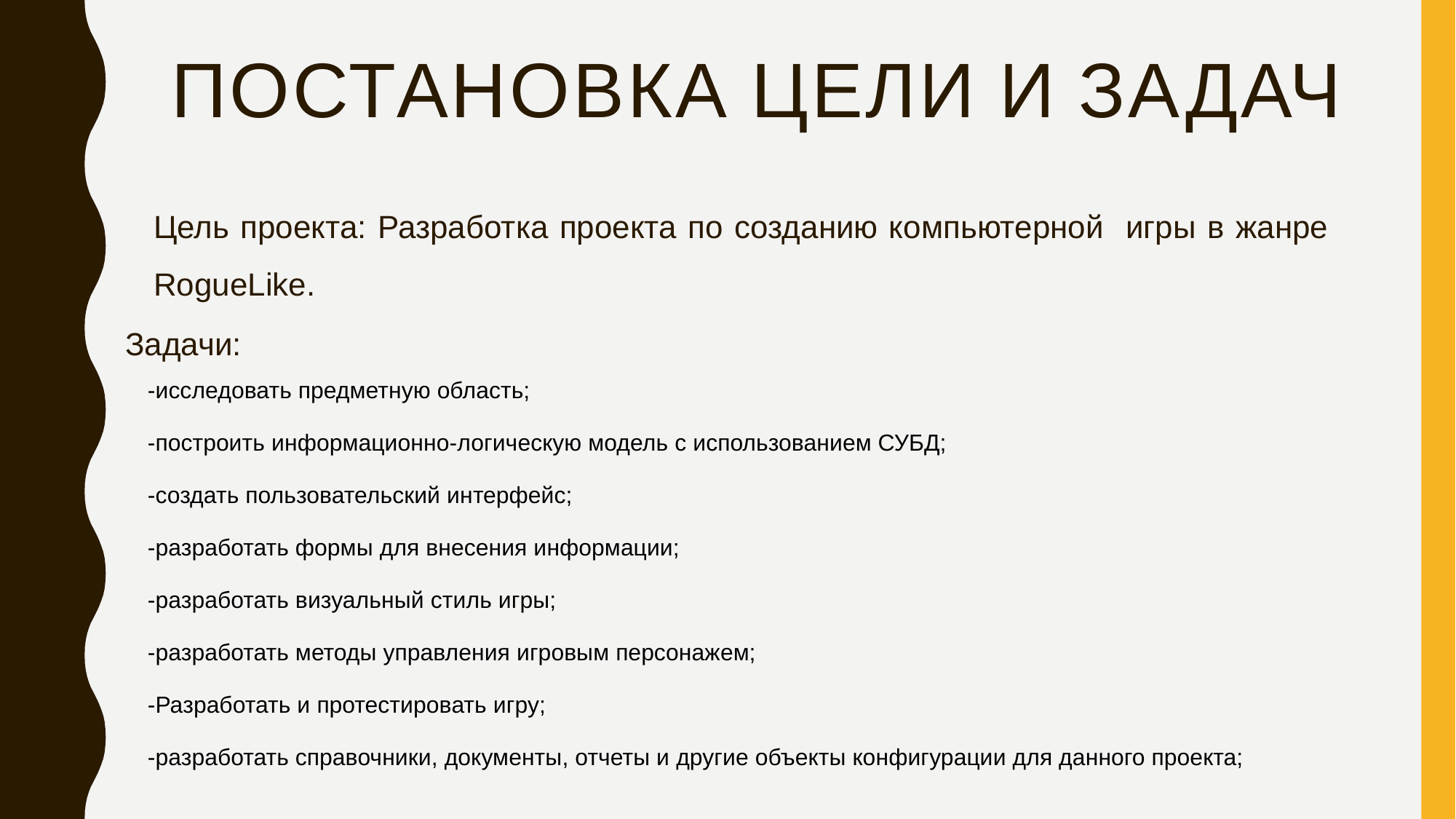

# Постановка цели и задач
	Цель проекта: Разработка проекта по созданию компьютерной  игры в жанре RogueLike.
Задачи:
	-исследовать предметную область;
	-построить информационно-логическую модель с использованием СУБД;
	-создать пользовательский интерфейс;
	-разработать формы для внесения информации;
	-разработать визуальный стиль игры;
	-разработать методы управления игровым персонажем;
	-Разработать и протестировать игру;
	-разработать справочники, документы, отчеты и другие объекты конфигурации для данного проекта;